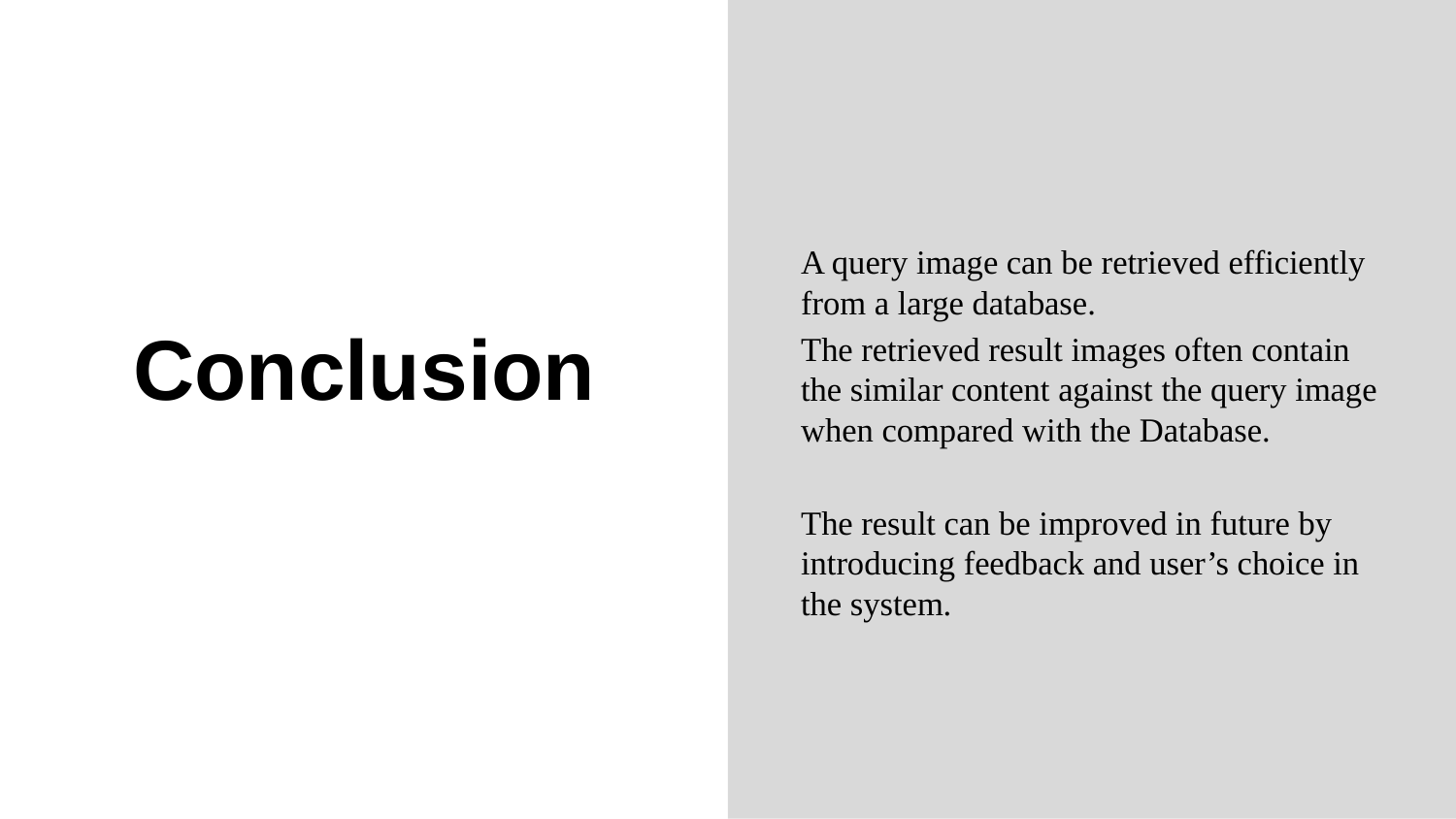

# Conclusion
A query image can be retrieved efficiently from a large database.
The retrieved result images often contain the similar content against the query image when compared with the Database.

The result can be improved in future by introducing feedback and user’s choice in the system.